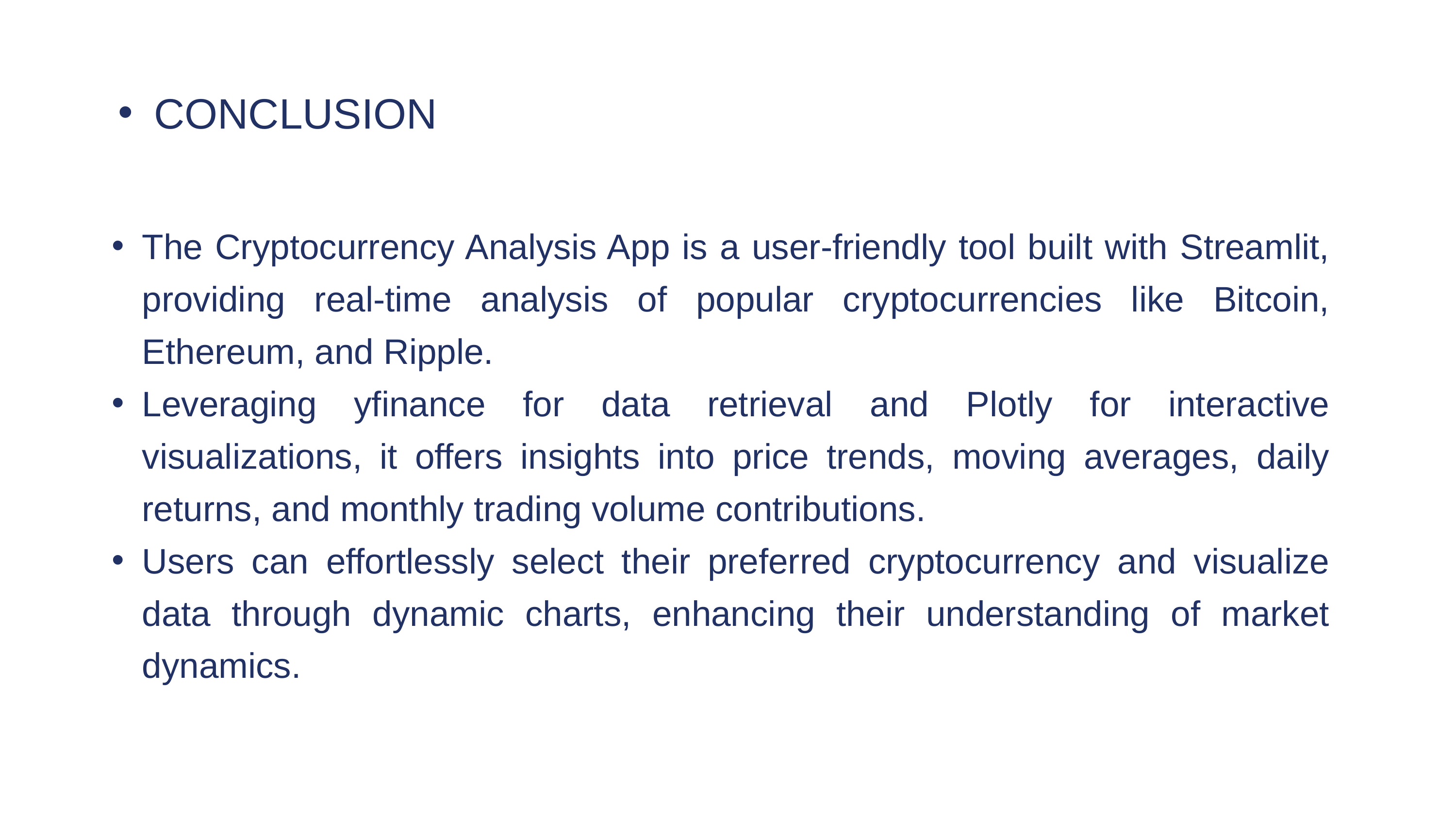

CONCLUSION
The Cryptocurrency Analysis App is a user-friendly tool built with Streamlit, providing real-time analysis of popular cryptocurrencies like Bitcoin, Ethereum, and Ripple.
Leveraging yfinance for data retrieval and Plotly for interactive visualizations, it offers insights into price trends, moving averages, daily returns, and monthly trading volume contributions.
Users can effortlessly select their preferred cryptocurrency and visualize data through dynamic charts, enhancing their understanding of market dynamics.